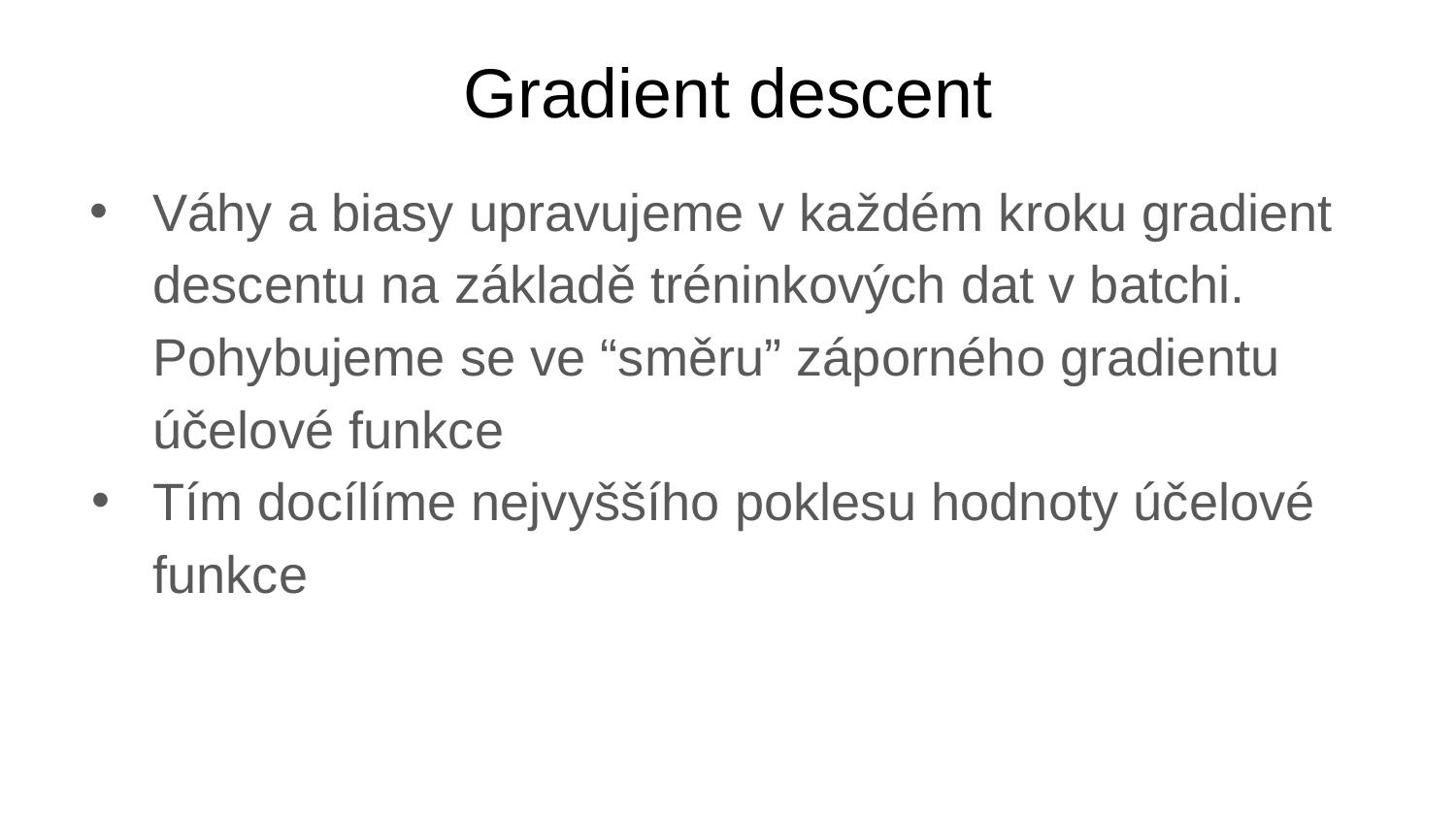

# Gradient descent
Váhy a biasy upravujeme v každém kroku gradient descentu na základě tréninkových dat v batchi. Pohybujeme se ve “směru” záporného gradientu účelové funkce
Tím docílíme nejvyššího poklesu hodnoty účelové funkce